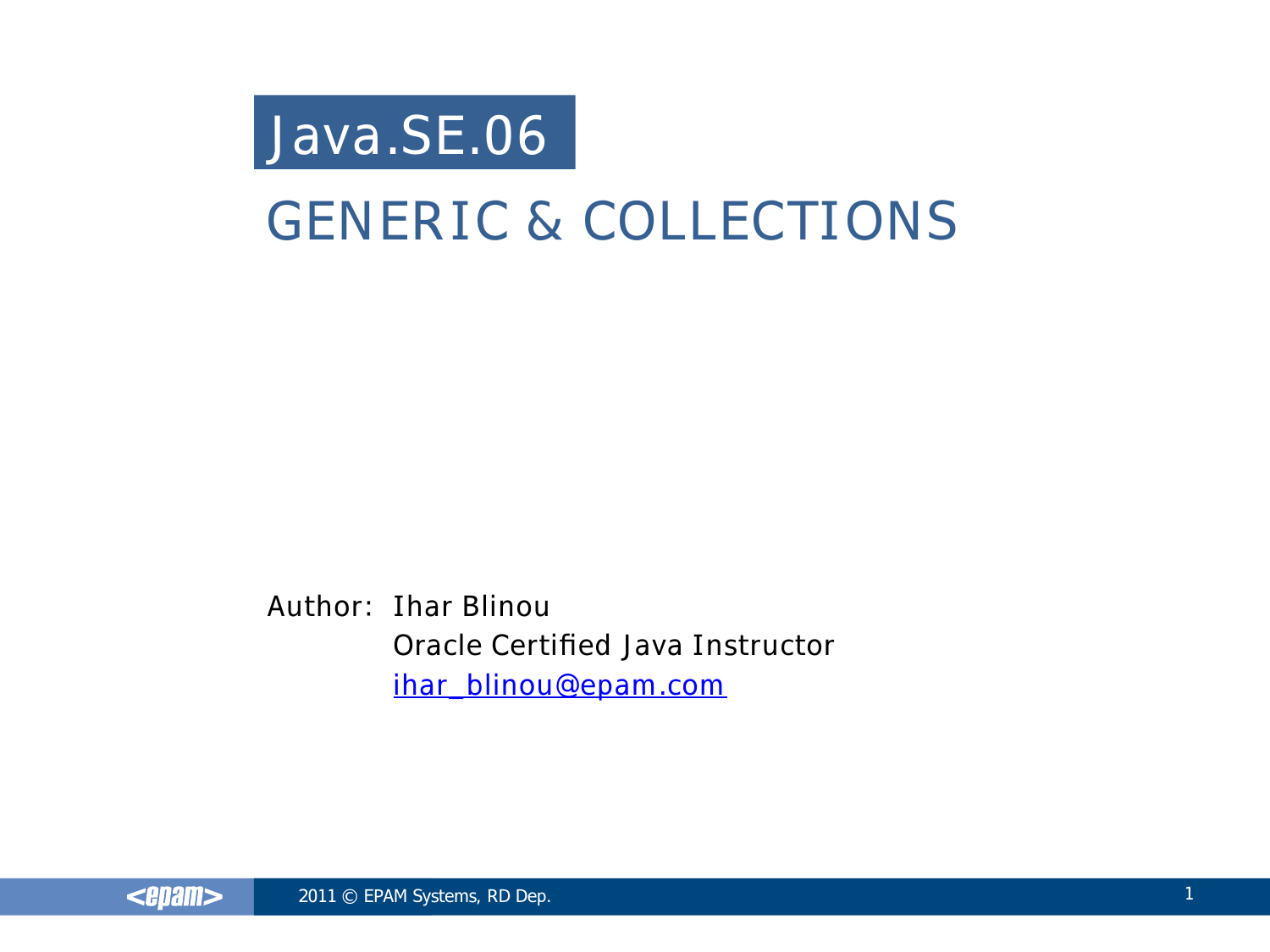

Java.SE.06
# Generic & Collections
Ihar Blinou
Oracle Certified Java Instructor
ihar_blinou@epam.com

1
2011 © EPAM Systems, RD Dep.